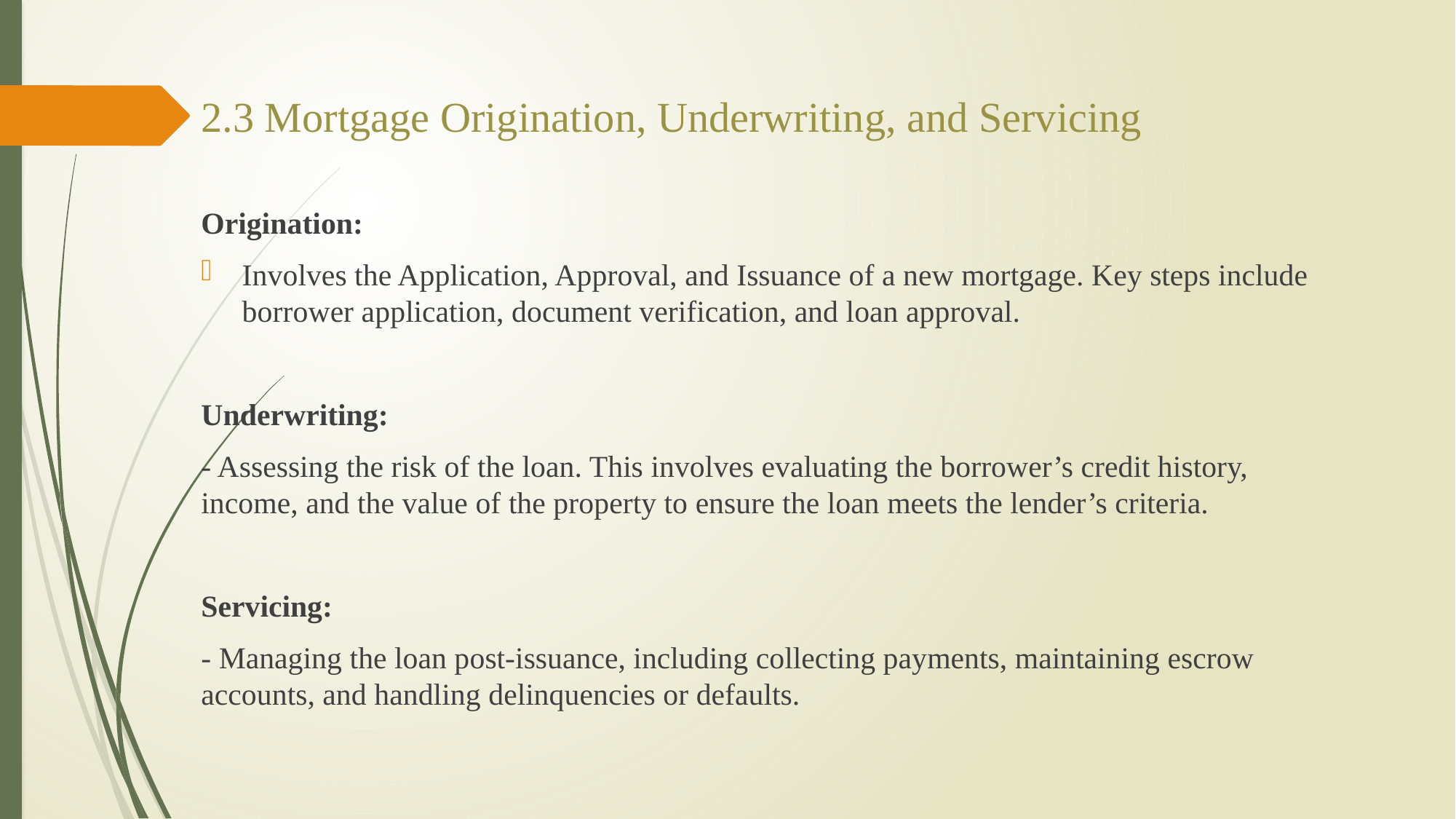

2.3 Mortgage Origination, Underwriting, and Servicing

Origination:
Involves the Application, Approval, and Issuance of a new mortgage. Key steps include borrower application, document verification, and loan approval.

Underwriting:
- Assessing the risk of the loan. This involves evaluating the borrower’s credit history, income, and the value of the property to ensure the loan meets the lender’s criteria.

Servicing:
- Managing the loan post-issuance, including collecting payments, maintaining escrow accounts, and handling delinquencies or defaults.